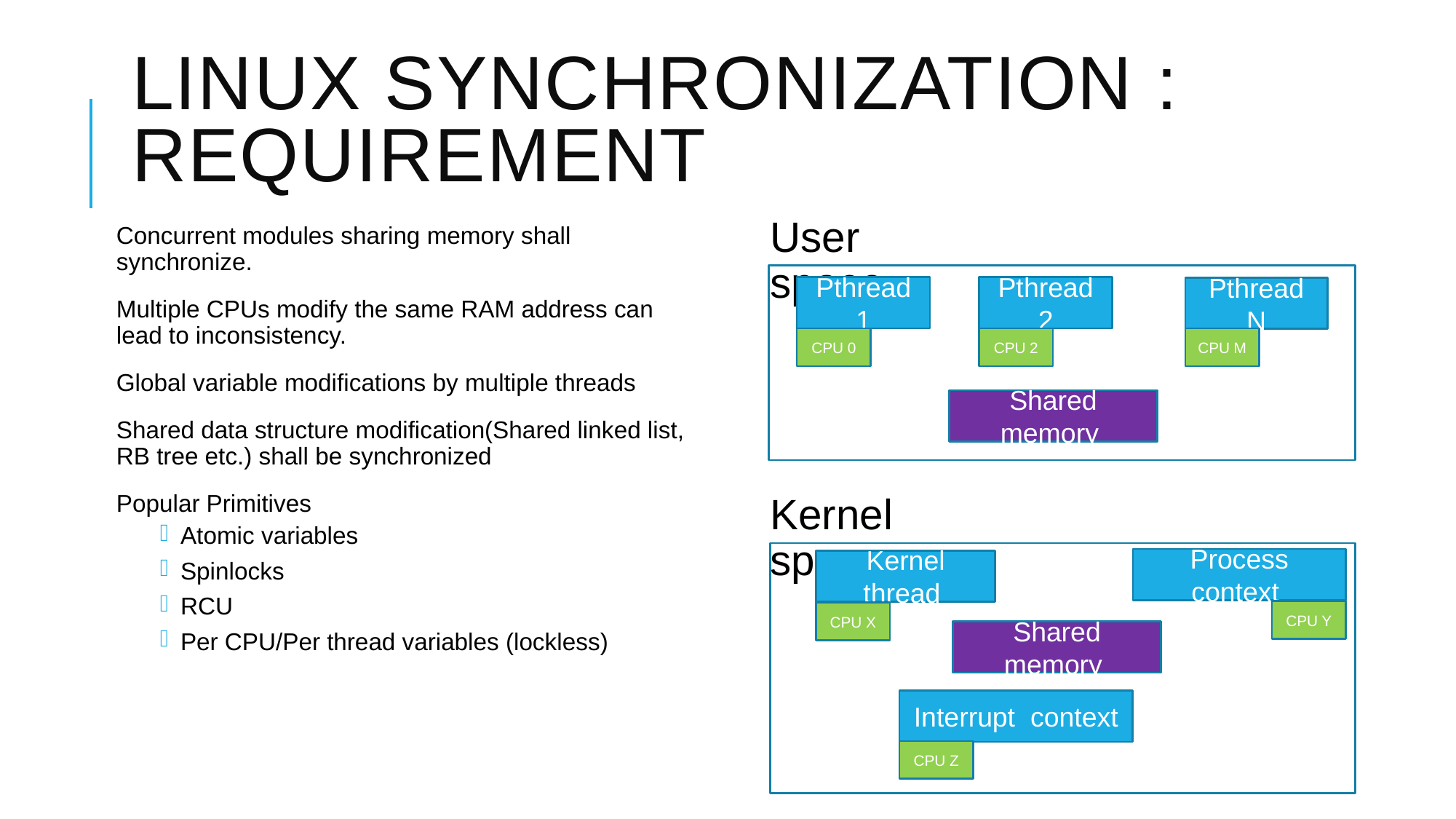

# Linux synchronization : Requirement
User space
Concurrent modules sharing memory shall synchronize.
Multiple CPUs modify the same RAM address can lead to inconsistency.
Global variable modifications by multiple threads
Shared data structure modification(Shared linked list, RB tree etc.) shall be synchronized
Popular Primitives
Atomic variables
Spinlocks
RCU
Per CPU/Per thread variables (lockless)

Pthread 1
Pthread 2
Pthread N
CPU 0
CPU 2
CPU M
Shared memory
Kernel space

Process context
Kernel thread
CPU Y
CPU X
Shared memory
Interrupt  context
CPU Z